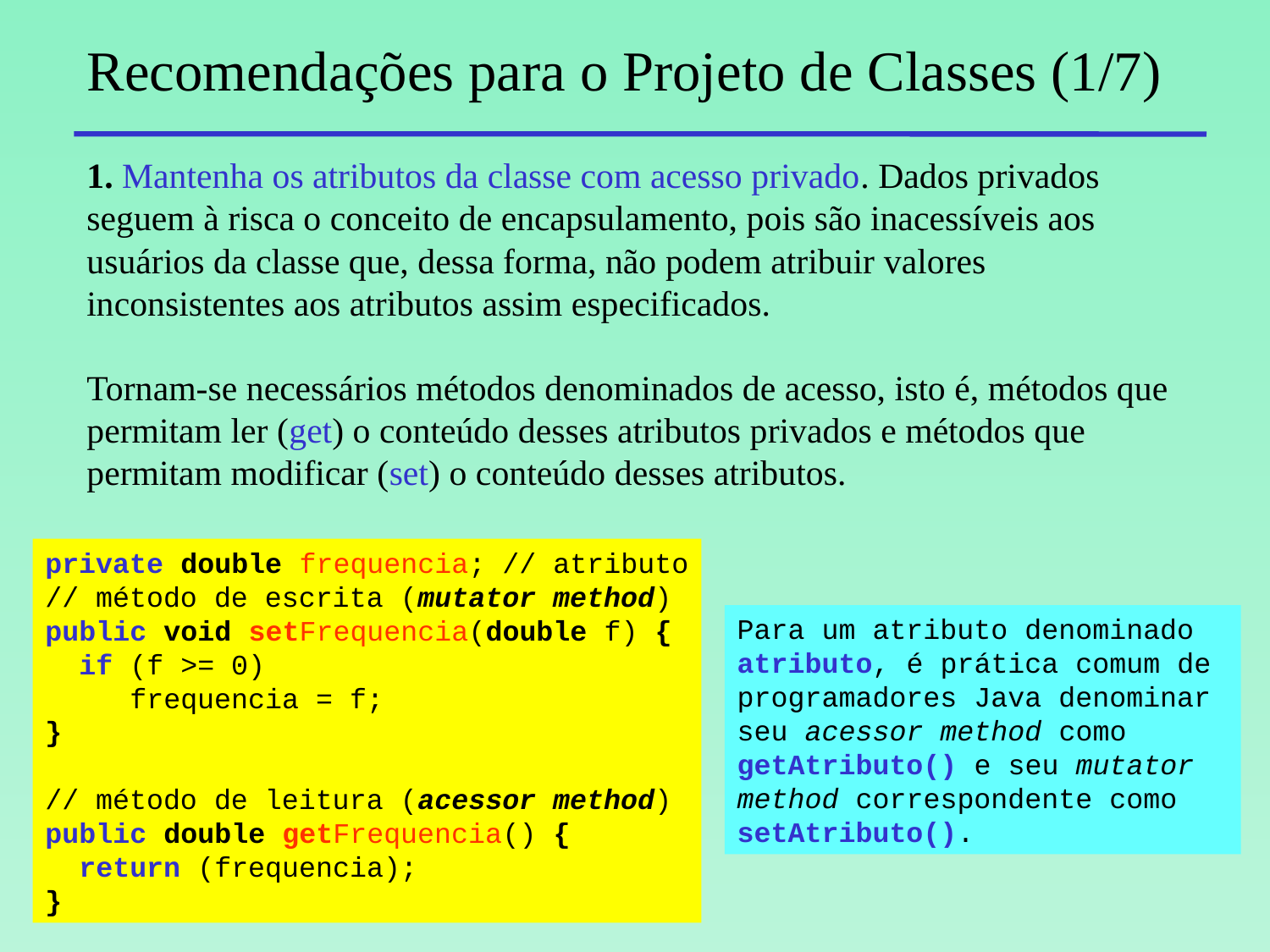

# Recomendações para o Projeto de Classes (1/7)

1. Mantenha os atributos da classe com acesso privado. Dados privados seguem à risca o conceito de encapsulamento, pois são inacessíveis aos usuários da classe que, dessa forma, não podem atribuir valores inconsistentes aos atributos assim especificados.

Tornam-se necessários métodos denominados de acesso, isto é, métodos que permitam ler (get) o conteúdo desses atributos privados e métodos que permitam modificar (set) o conteúdo desses atributos.
private double frequencia; // atributo
// método de escrita (mutator method)
public void setFrequencia(double f) {
  if (f >= 0)
     frequencia = f;
}

// método de leitura (acessor method)
public double getFrequencia() {
  return (frequencia);
}
Para um atributo denominado
atributo, é prática comum de
programadores Java denominar
seu acessor method como
getAtributo() e seu mutator
method correspondente como
setAtributo().